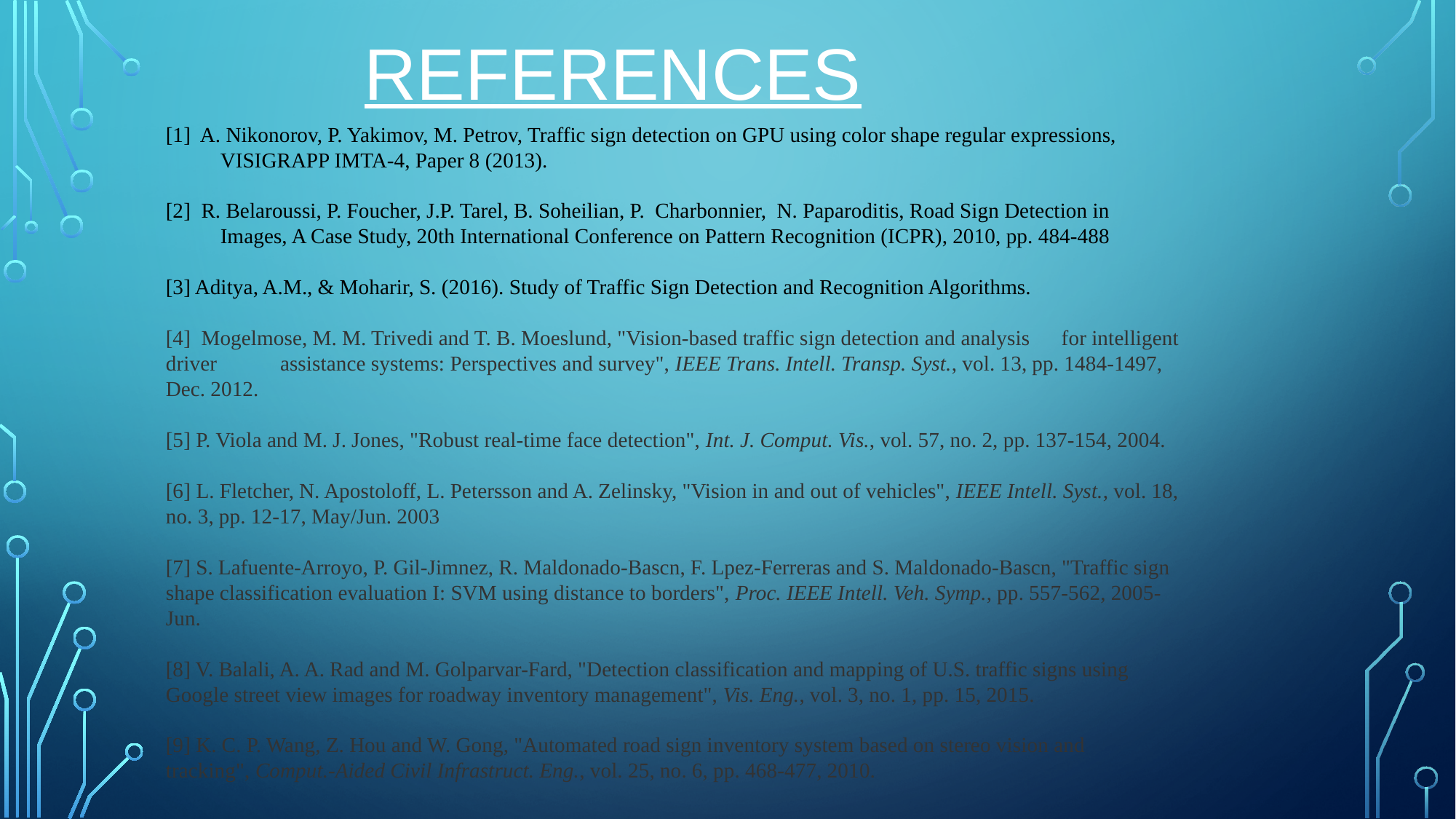

REFERENCES

[1]  A. Nikonorov, P. Yakimov, M. Petrov, Traffic sign detection on GPU using color shape regular expressions, VISIGRAPP IMTA-4, Paper 8 (2013).

[2]  R. Belaroussi, P. Foucher, J.P. Tarel, B. Soheilian, P.  Charbonnier,  N. Paparoditis, Road Sign Detection in Images, A Case Study, 20th International Conference on Pattern Recognition (ICPR), 2010, pp. 484-488

[3] Aditya, A.M., & Moharir, S. (2016). Study of Traffic Sign Detection and Recognition Algorithms.

[4]  Mogelmose, M. M. Trivedi and T. B. Moeslund, "Vision-based traffic sign detection and analysis      for intelligent driver            assistance systems: Perspectives and survey", IEEE Trans. Intell. Transp. Syst., vol. 13, pp. 1484-1497, Dec. 2012.

[5] P. Viola and M. J. Jones, "Robust real-time face detection", Int. J. Comput. Vis., vol. 57, no. 2, pp. 137-154, 2004.

[6] L. Fletcher, N. Apostoloff, L. Petersson and A. Zelinsky, "Vision in and out of vehicles", IEEE Intell. Syst., vol. 18, no. 3, pp. 12-17, May/Jun. 2003

[7] S. Lafuente-Arroyo, P. Gil-Jimnez, R. Maldonado-Bascn, F. Lpez-Ferreras and S. Maldonado-Bascn, "Traffic sign shape classification evaluation I: SVM using distance to borders", Proc. IEEE Intell. Veh. Symp., pp. 557-562, 2005-Jun.

[8] V. Balali, A. A. Rad and M. Golparvar-Fard, "Detection classification and mapping of U.S. traffic signs using Google street view images for roadway inventory management", Vis. Eng., vol. 3, no. 1, pp. 15, 2015.

[9] K. C. P. Wang, Z. Hou and W. Gong, "Automated road sign inventory system based on stereo vision and tracking", Comput.-Aided Civil Infrastruct. Eng., vol. 25, no. 6, pp. 468-477, 2010.